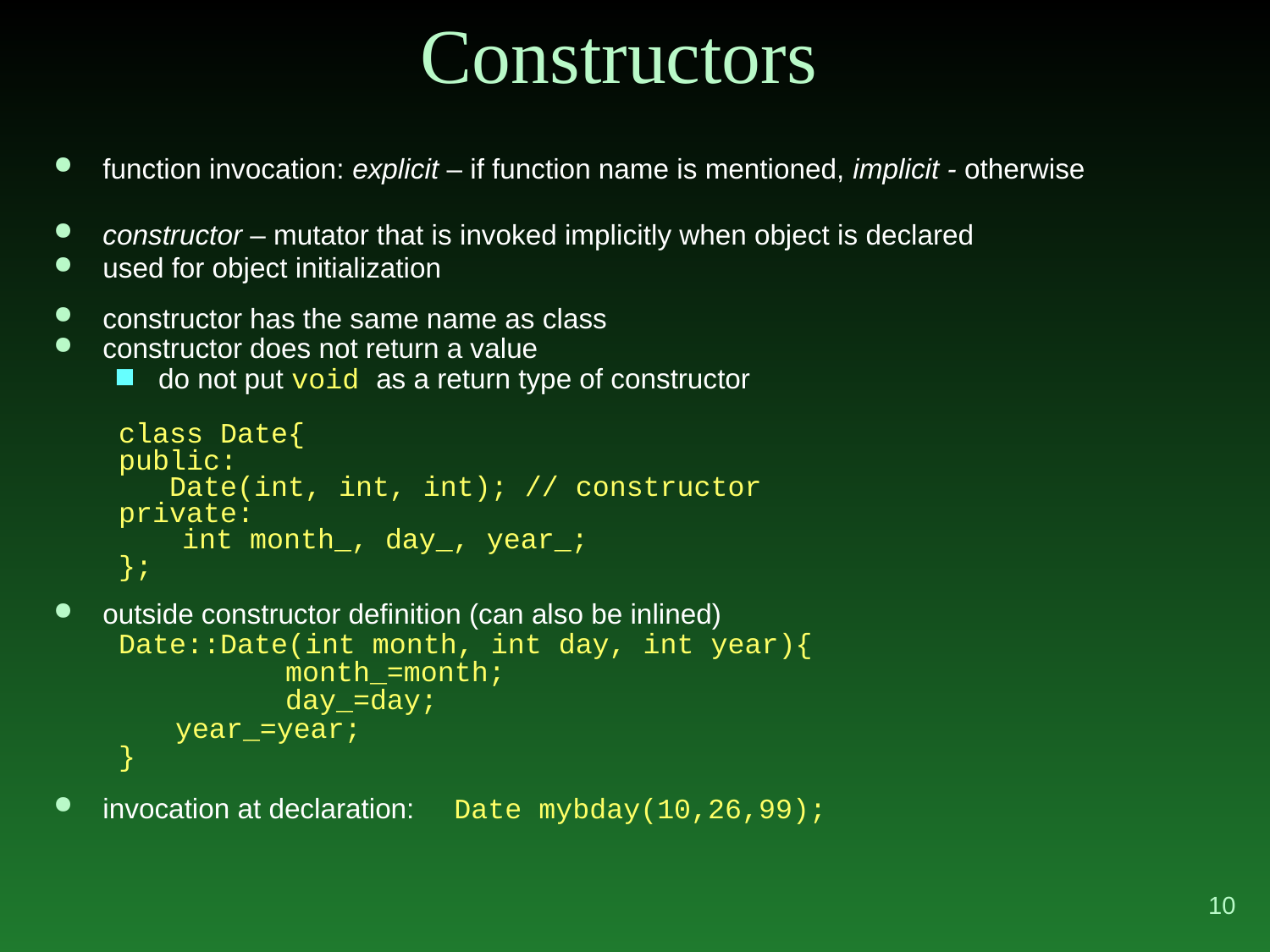

# Constructors
function invocation: explicit – if function name is mentioned, implicit - otherwise

constructor – mutator that is invoked implicitly when object is declared
used for object initialization
constructor has the same name as class
constructor does not return a value
do not put void as a return type of constructor

class Date{
public:
   Date(int, int, int); // constructor
private:
int month_, day_, year_;
};
outside constructor definition (can also be inlined)
Date::Date(int month, int day, int year){
		month_=month;
		day_=day;
	 year_=year;
}
invocation at declaration:     Date mybday(10,26,99);
10